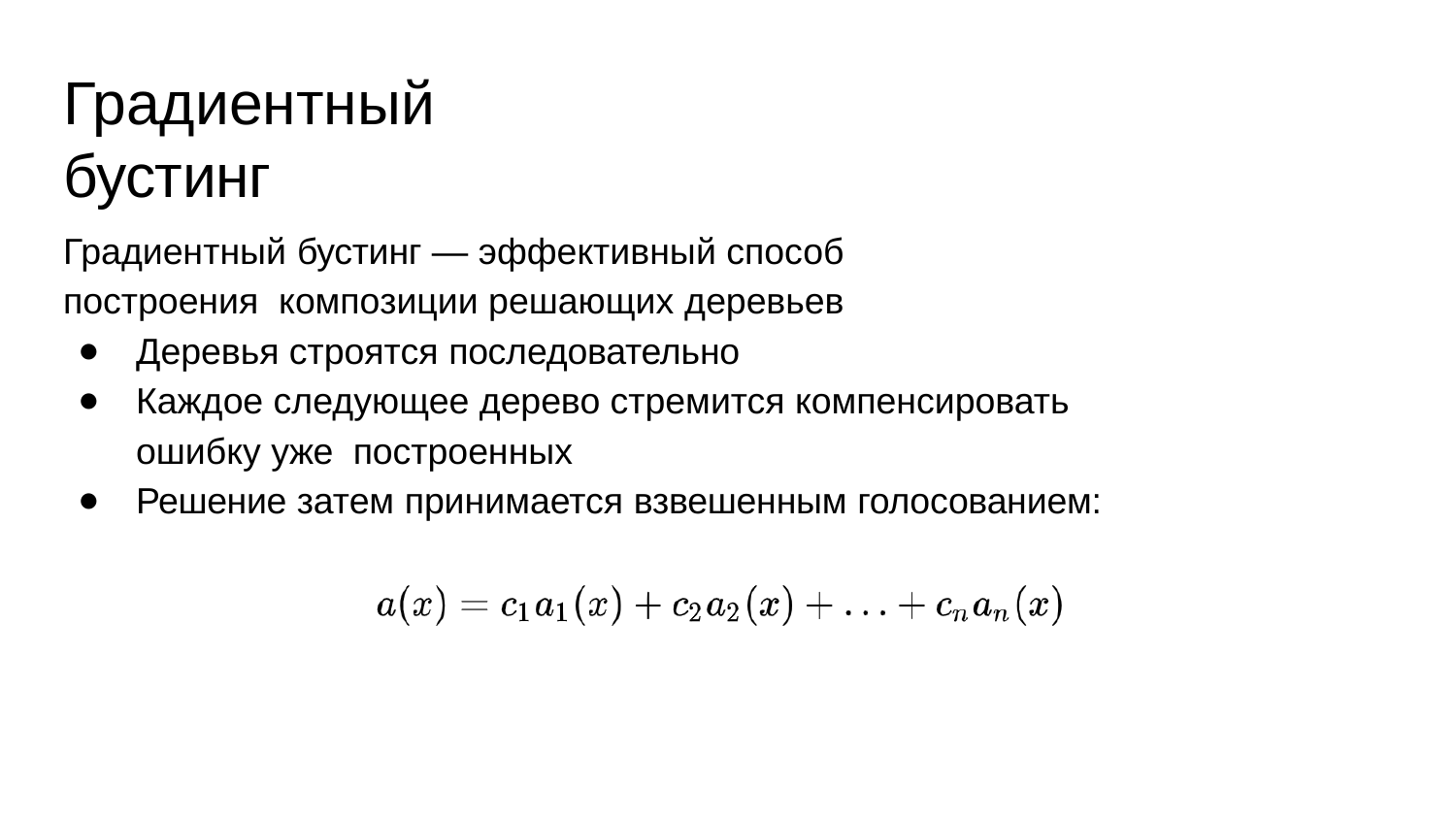

# Градиентный бустинг
Градиентный бустинг — эффективный способ построения  композиции решающих деревьев
Деревья строятся последовательно
Каждое следующее дерево стремится компенсировать ошибку уже  построенных
Решение затем принимается взвешенным голосованием: